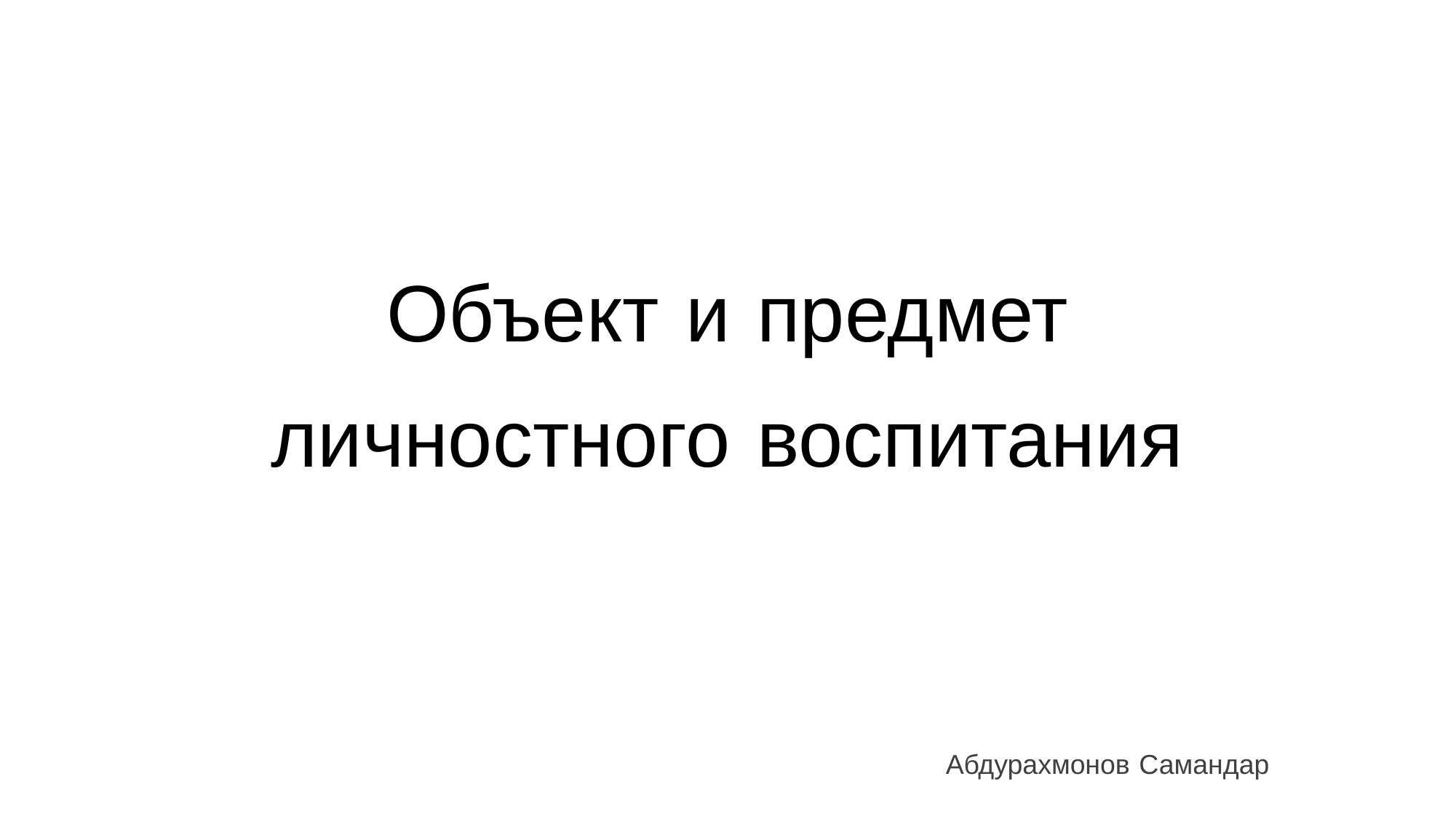

# Объект и предмет личностного воспитания
Абдурахмонов Самандар